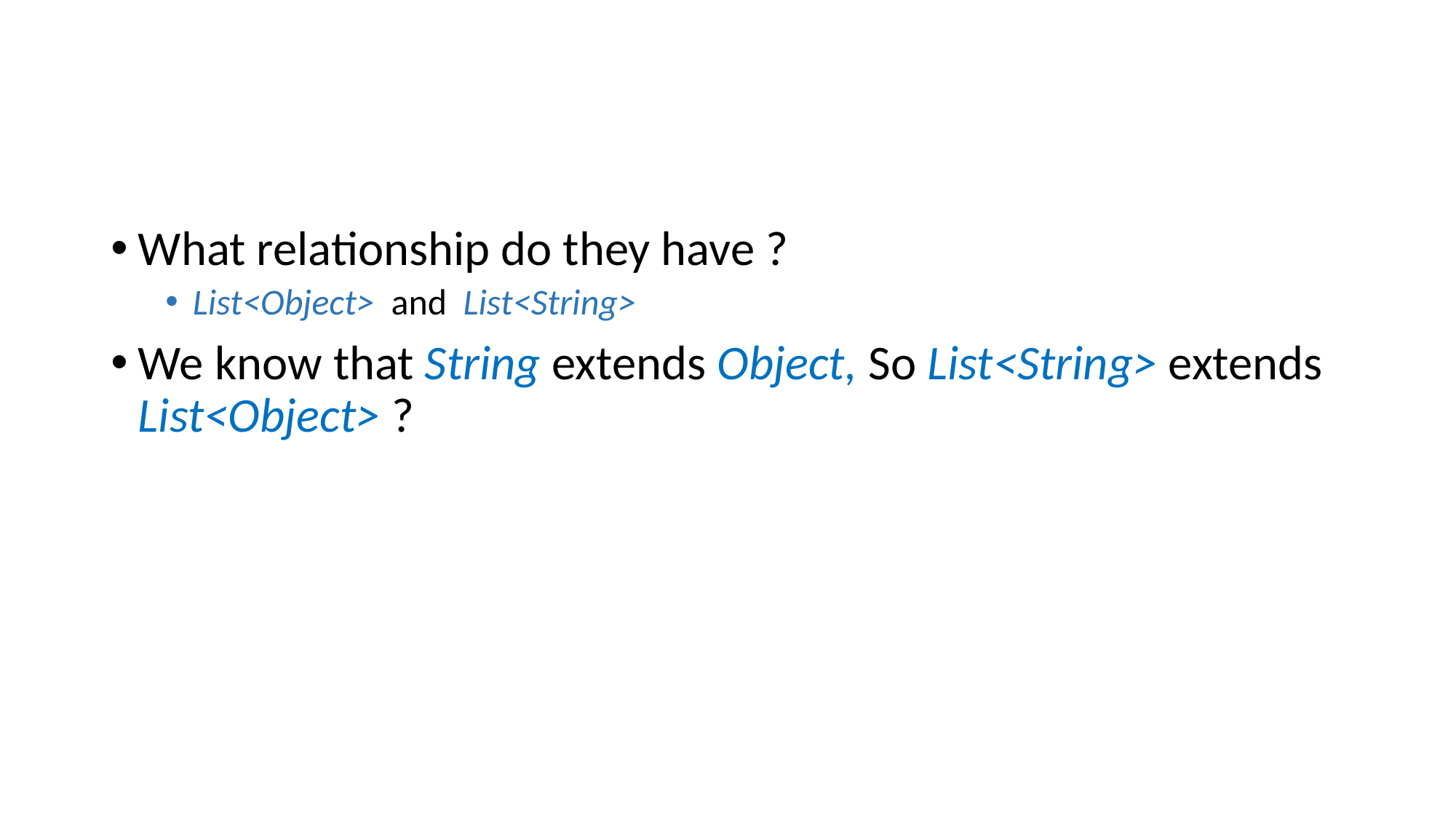

#
What relationship do they have ?
List<Object>  and  List<String>
We know that String extends Object, So List<String> extends List<Object> ?